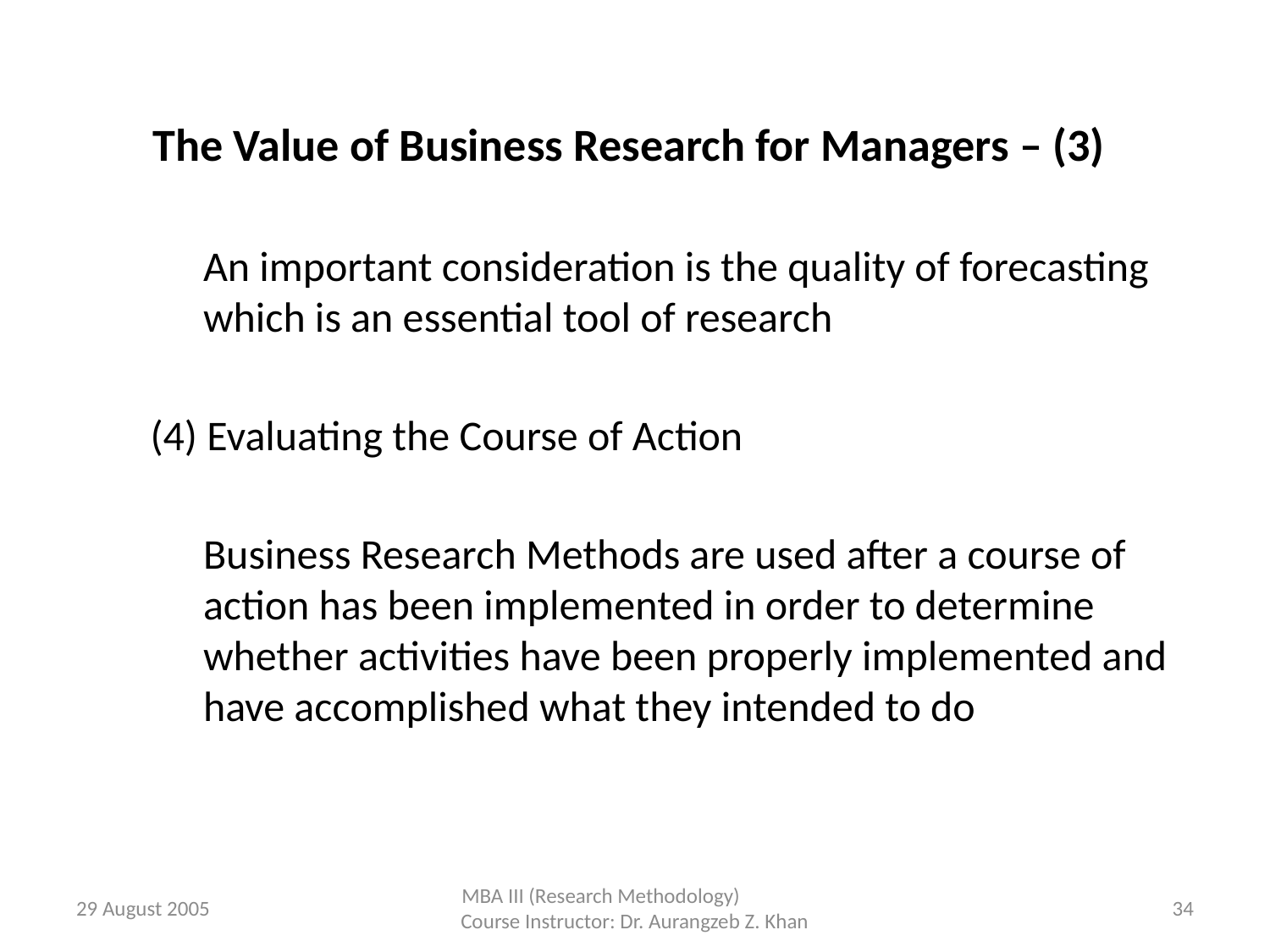

# The Value of Business Research for Managers – (3)
	An important consideration is the quality of forecasting which is an essential tool of research

	(4) Evaluating the Course of Action

	Business Research Methods are used after a course of action has been implemented in order to determine whether activities have been properly implemented and have accomplished what they intended to do
29 August 2005
MBA III (Research Methodology)               Course Instructor: Dr. Aurangzeb Z. Khan
34